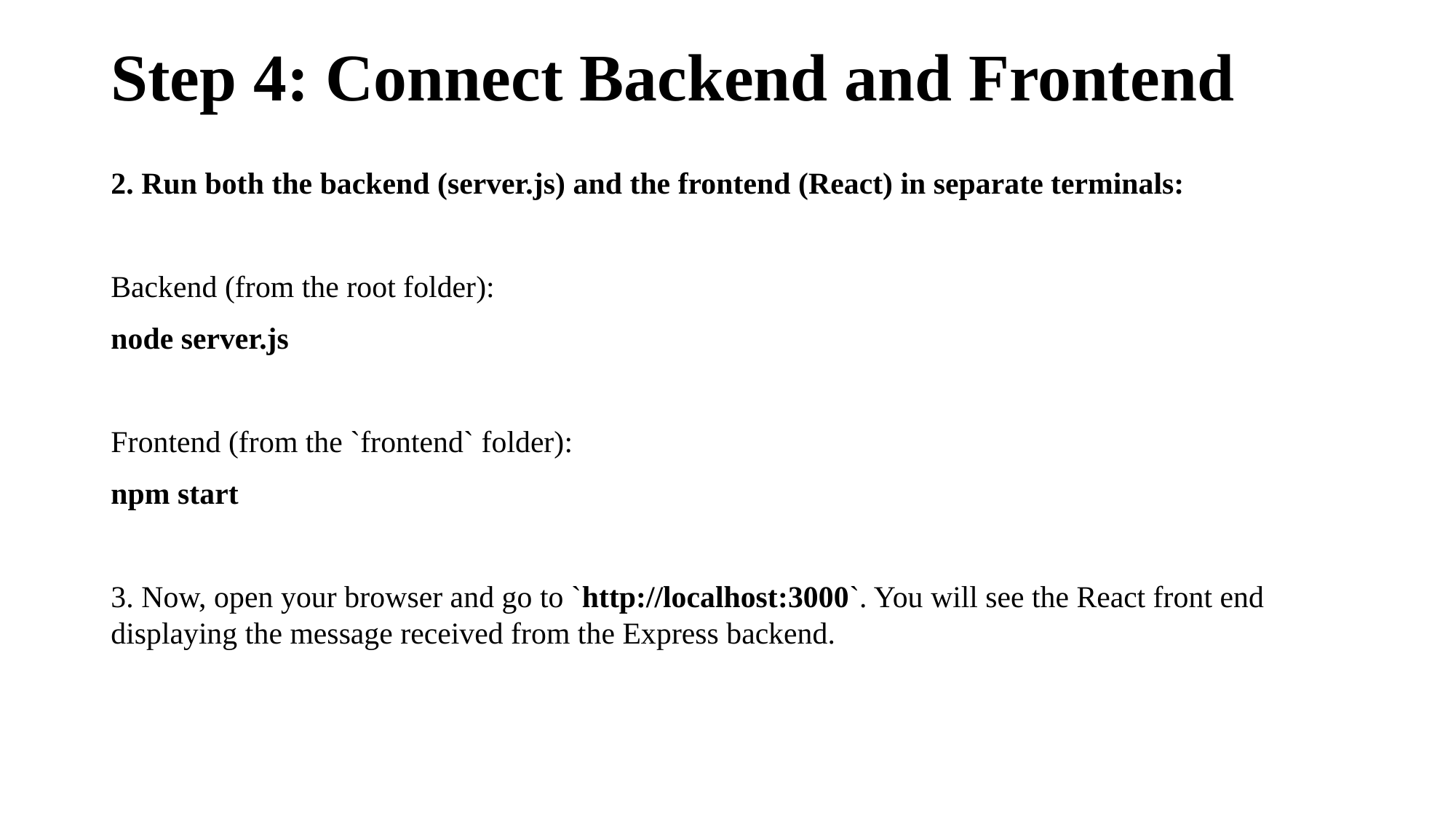

# Step 4: Connect Backend and Frontend
2. Run both the backend (server.js) and the frontend (React) in separate terminals:

Backend (from the root folder):
node server.js

Frontend (from the `frontend` folder):
npm start

3. Now, open your browser and go to `http://localhost:3000`. You will see the React front end displaying the message received from the Express backend.